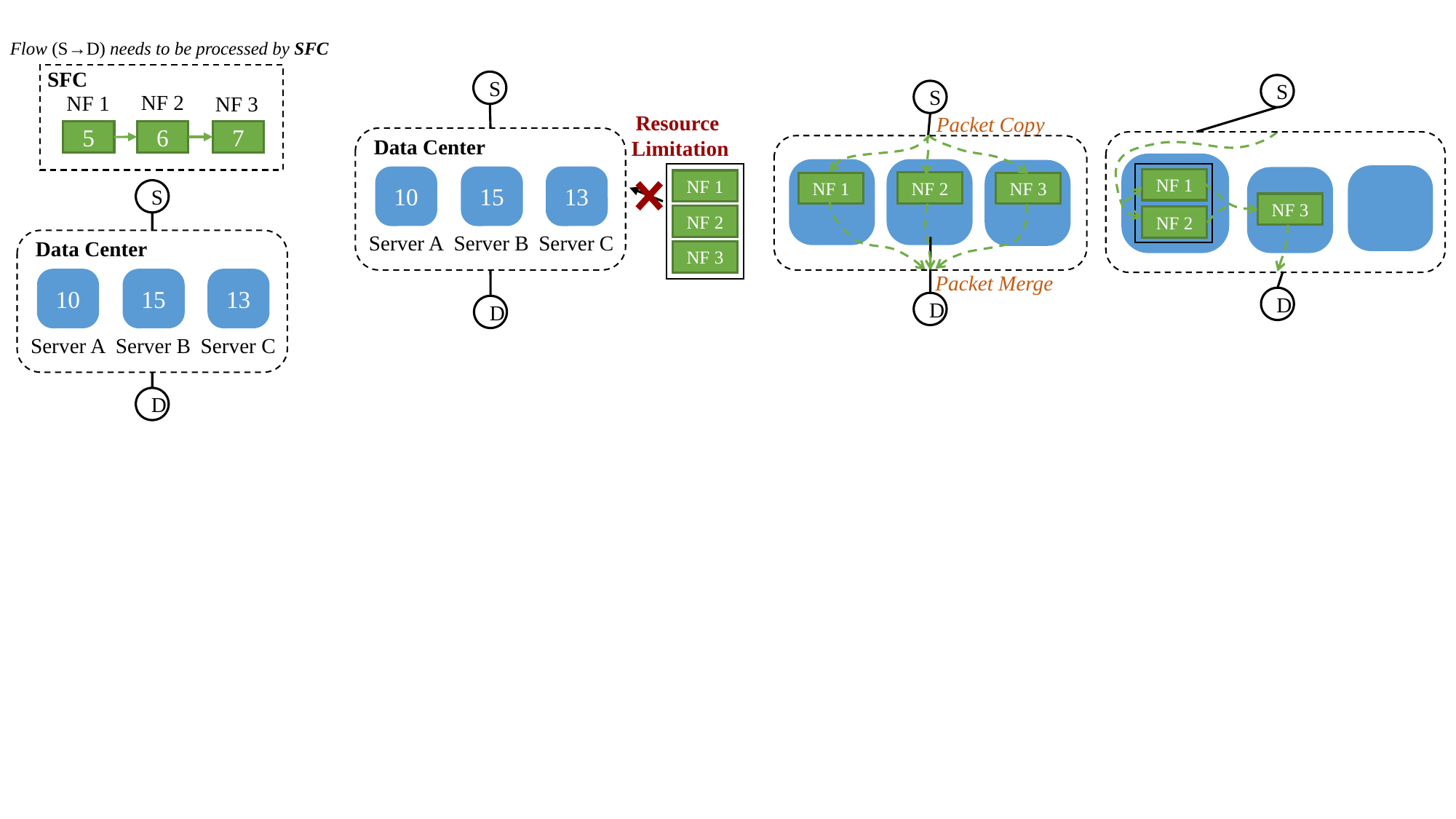

Flow (S→D) needs to be processed by SFC

7
6
5
NF 1
NF 2
NF 3
SFC
S
S
S
Resource
Limitation

Data Center

NF 1
NF 2
NF 3
10
Server A
15
Server B
13
Server C

Packet Copy

NF 2
NF 3
NF 1

Packet Merge

NF 1

NF 3

NF 2

S

Data Center
10
Server A
15
Server B
13
Server C
D
D
D
D